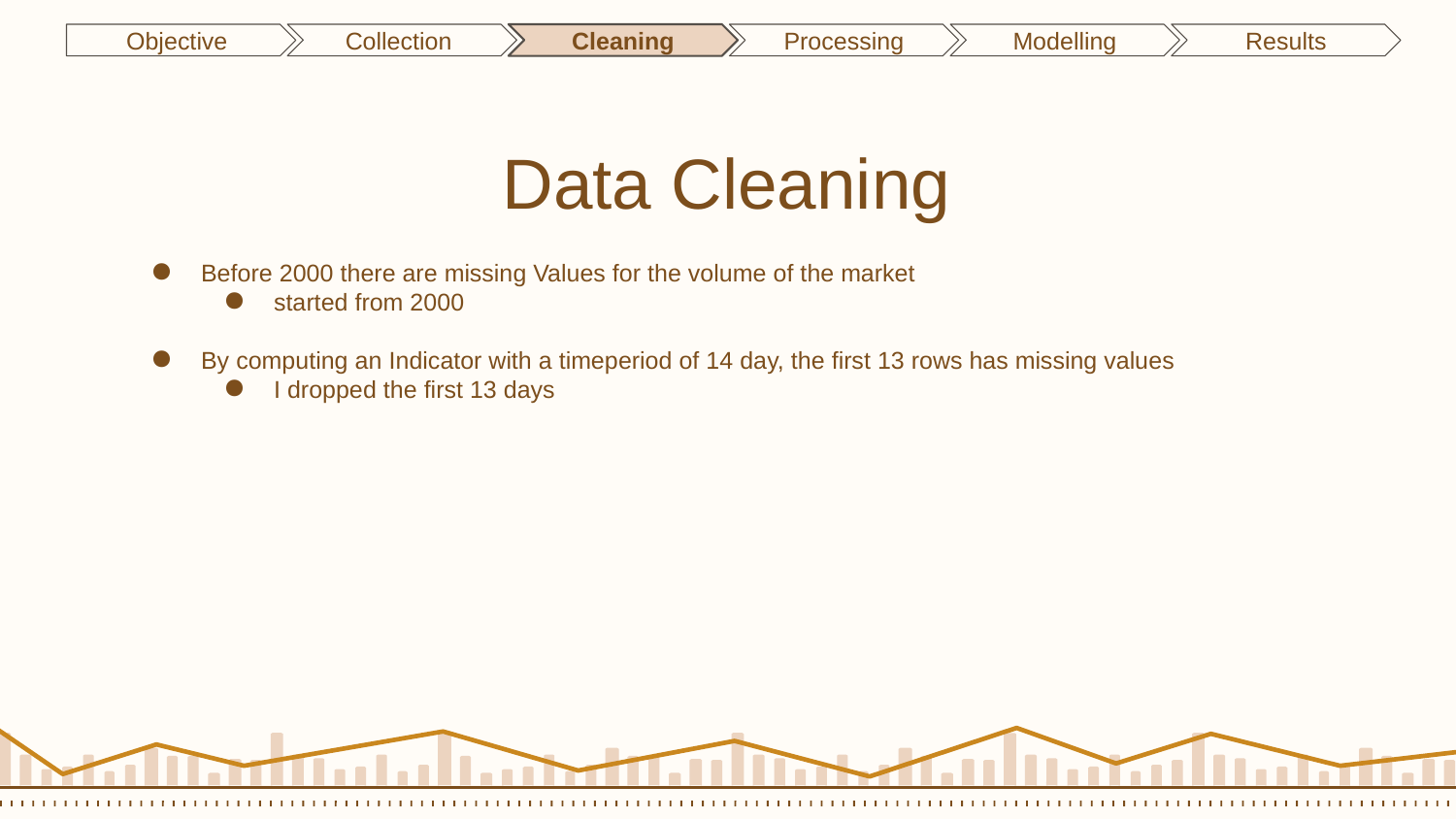

Objective
Collection
Cleaning
Processing
Modelling
Results
# Data Cleaning
Before 2000 there are missing Values for the volume of the market
started from 2000

By computing an Indicator with a timeperiod of 14 day, the first 13 rows has missing values
I dropped the first 13 days